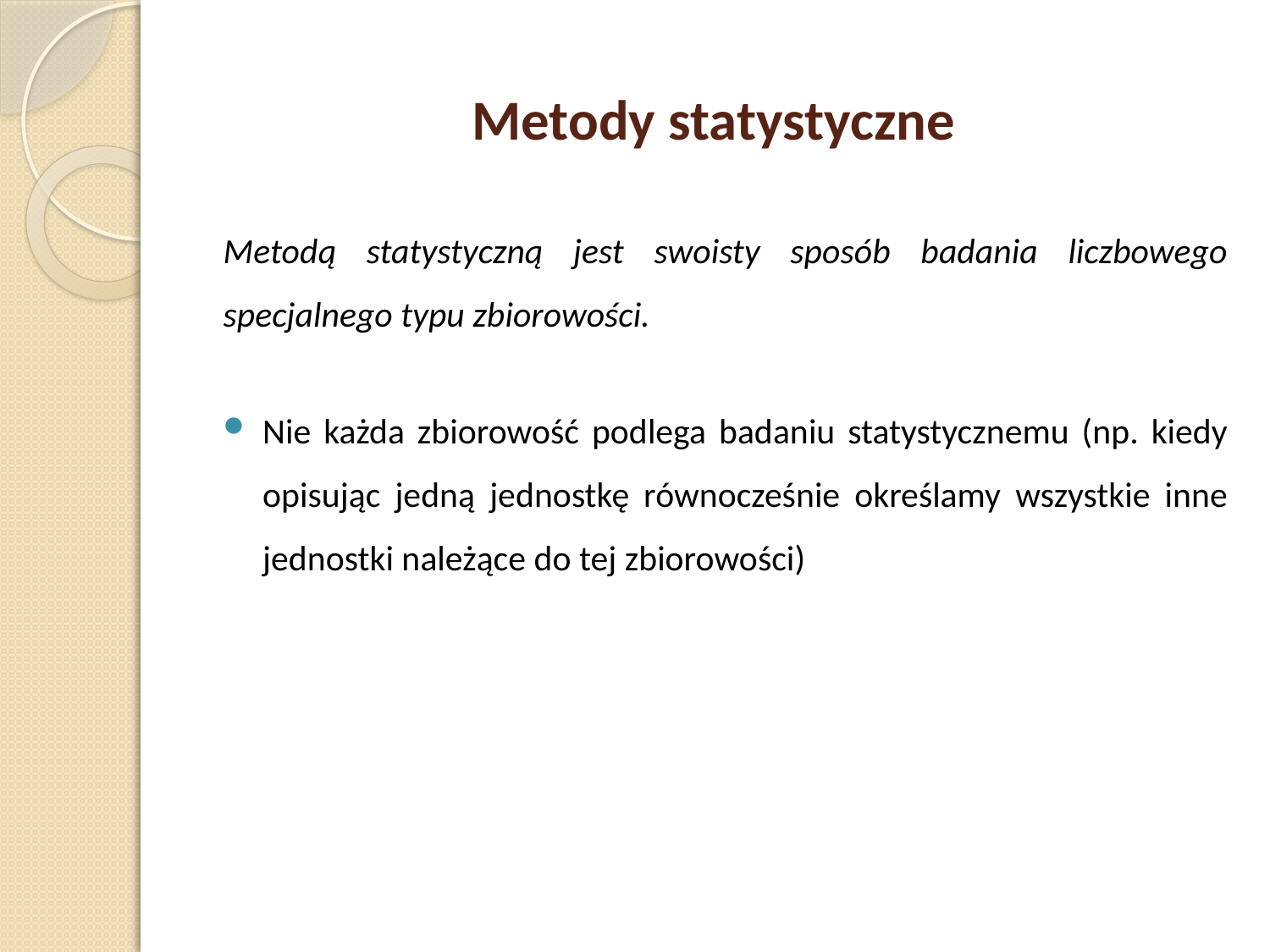

# Metody statystyczne
Metodą statystyczną jest swoisty sposób badania liczbowego specjalnego typu zbiorowości.

Nie każda zbiorowość podlega badaniu statystycznemu (np. kiedy opisując jedną jednostkę równocześnie określamy wszystkie inne jednostki należące do tej zbiorowości)